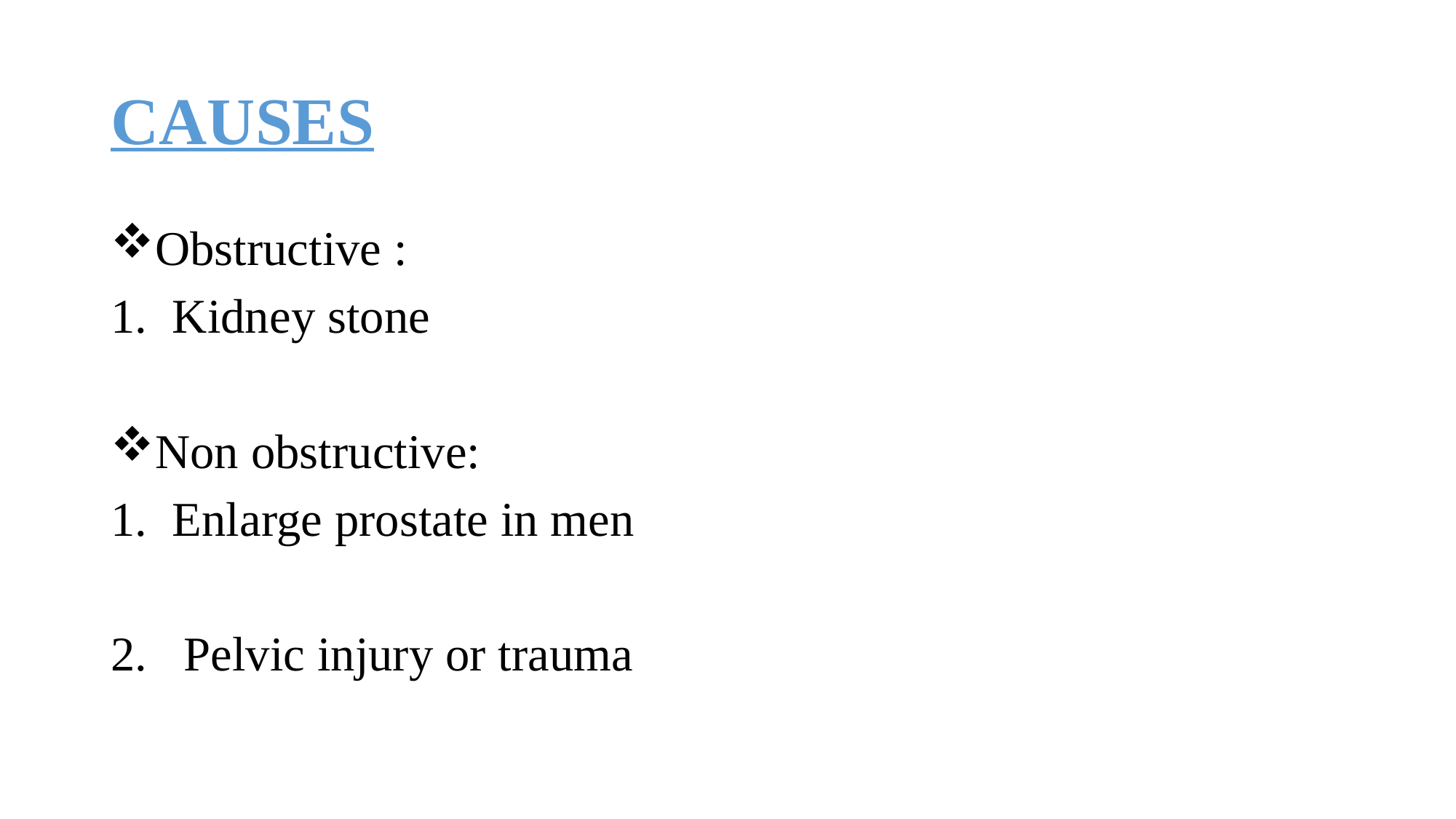

# CAUSES
Obstructive :
Kidney stone

Non obstructive:
Enlarge prostate in men

2.   Pelvic injury or trauma